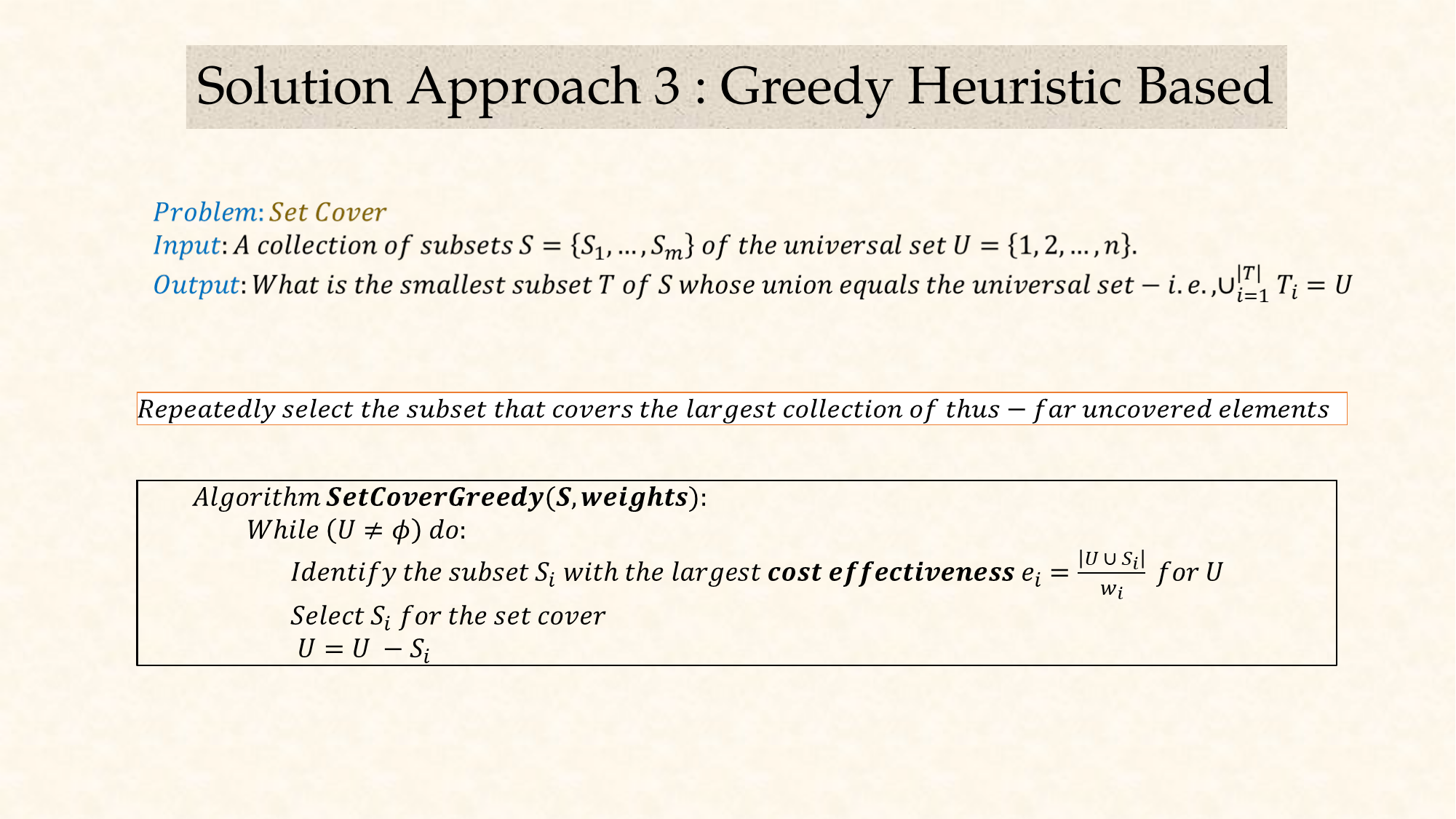

Solution Approach 3 : Greedy Heuristic Based